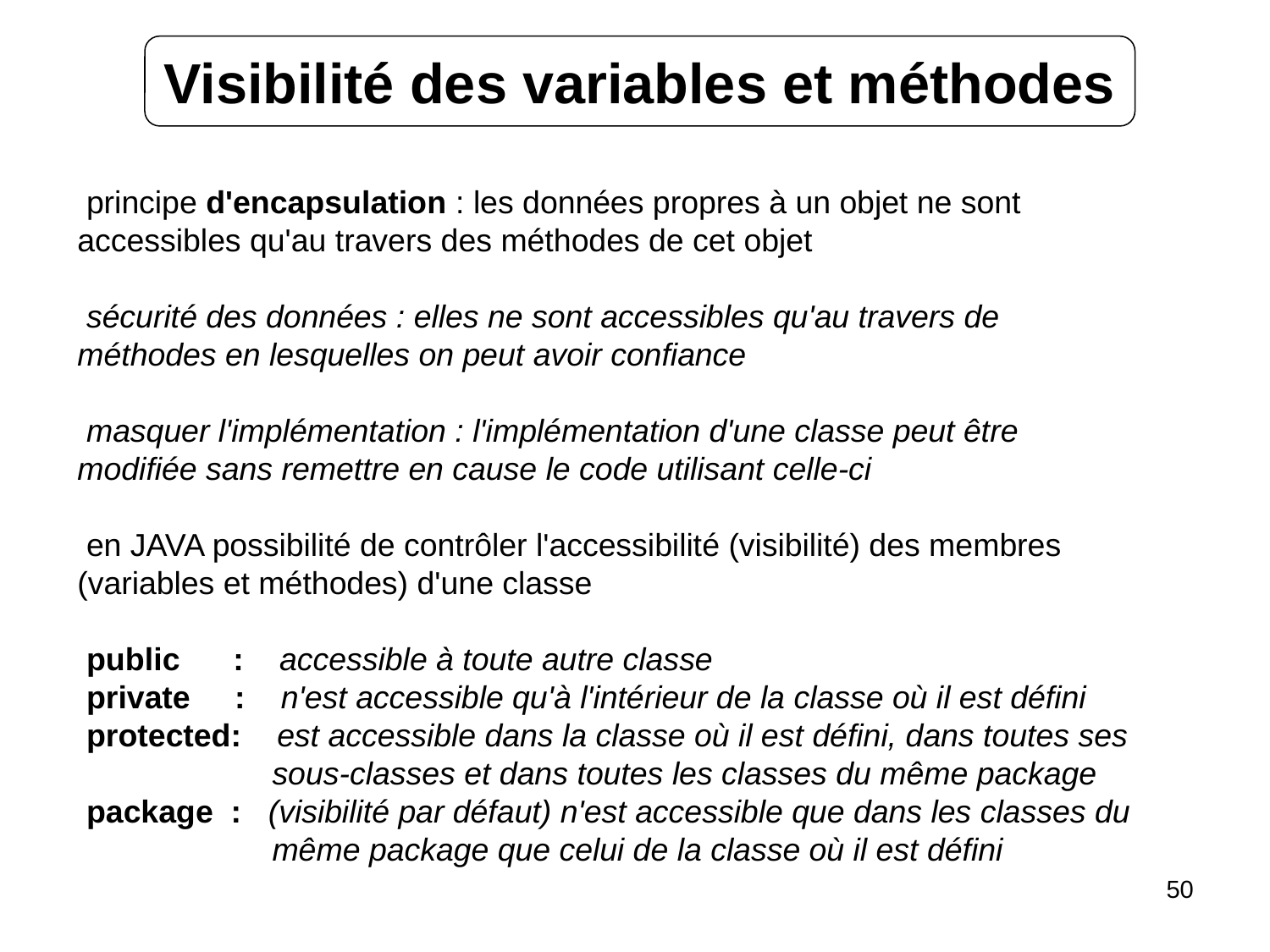

Visibilité des variables et méthodes
 principe d'encapsulation : les données propres à un objet ne sont
accessibles qu'au travers des méthodes de cet objet

 sécurité des données : elles ne sont accessibles qu'au travers de
méthodes en lesquelles on peut avoir confiance

 masquer l'implémentation : l'implémentation d'une classe peut être
modifiée sans remettre en cause le code utilisant celle-ci

 en JAVA possibilité de contrôler l'accessibilité (visibilité) des membres
(variables et méthodes) d'une classe

 public      :    accessible à toute autre classe
 private     :    n'est accessible qu'à l'intérieur de la classe où il est défini
 protected:    est accessible dans la classe où il est défini, dans toutes ses
                      sous-classes et dans toutes les classes du même package
 package  :   (visibilité par défaut) n'est accessible que dans les classes du
                      même package que celui de la classe où il est défini
50